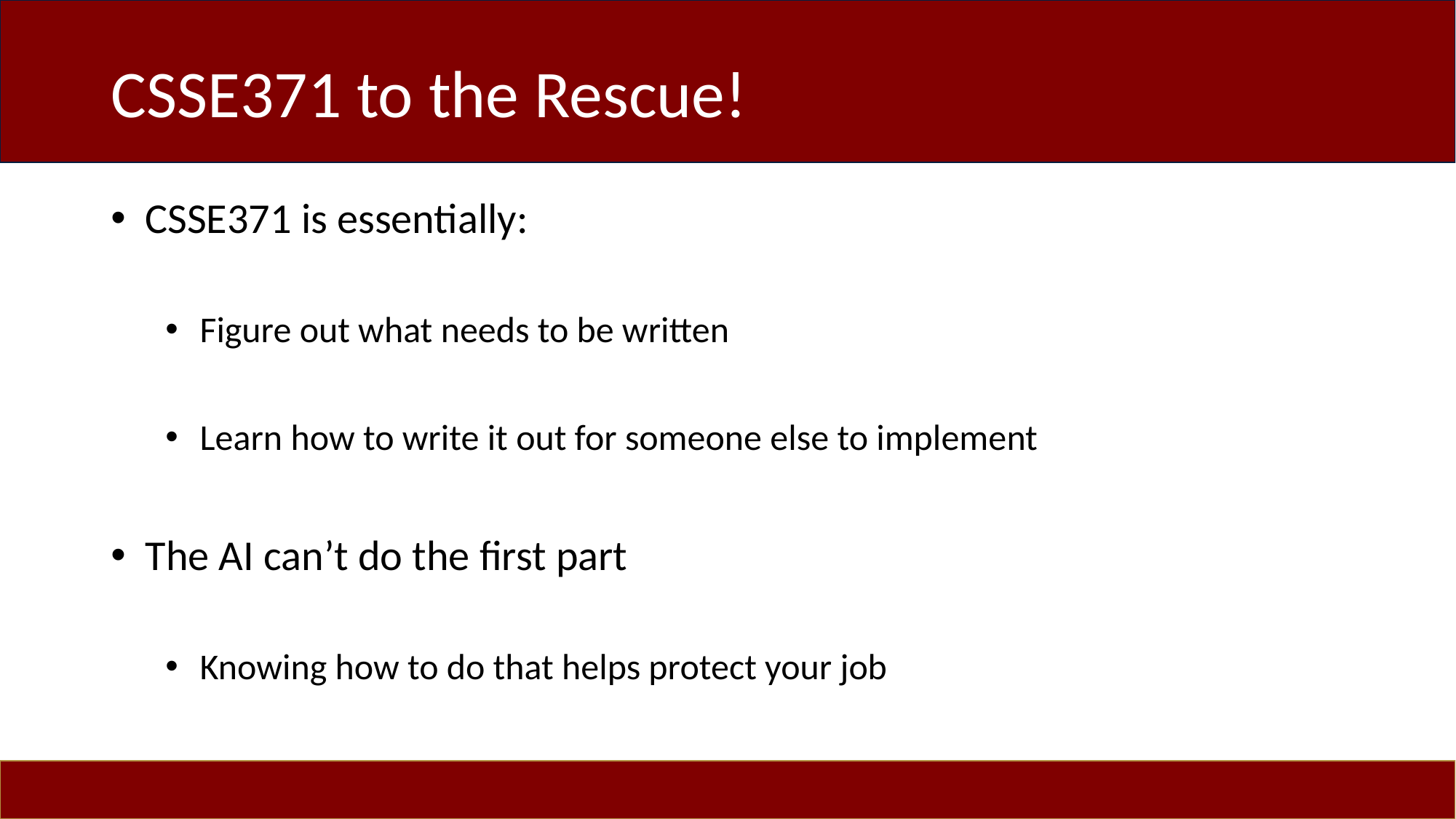

# CSSE371 to the Rescue!
CSSE371 is essentially:

Figure out what needs to be written

Learn how to write it out for someone else to implement

The AI can’t do the first part

Knowing how to do that helps protect your job